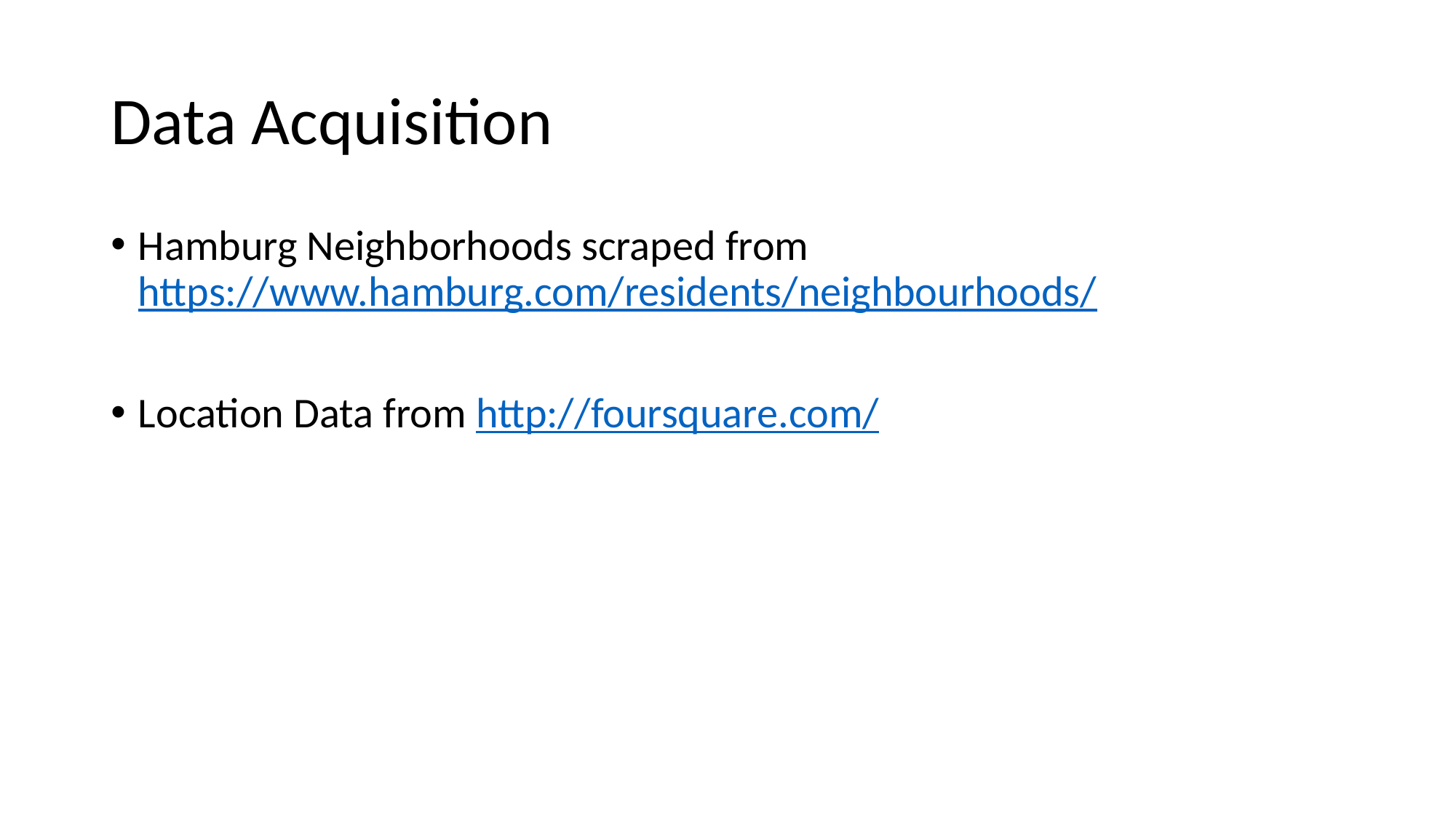

# Data Acquisition
Hamburg Neighborhoods scraped from https://www.hamburg.com/residents/neighbourhoods/

Location Data from http://foursquare.com/